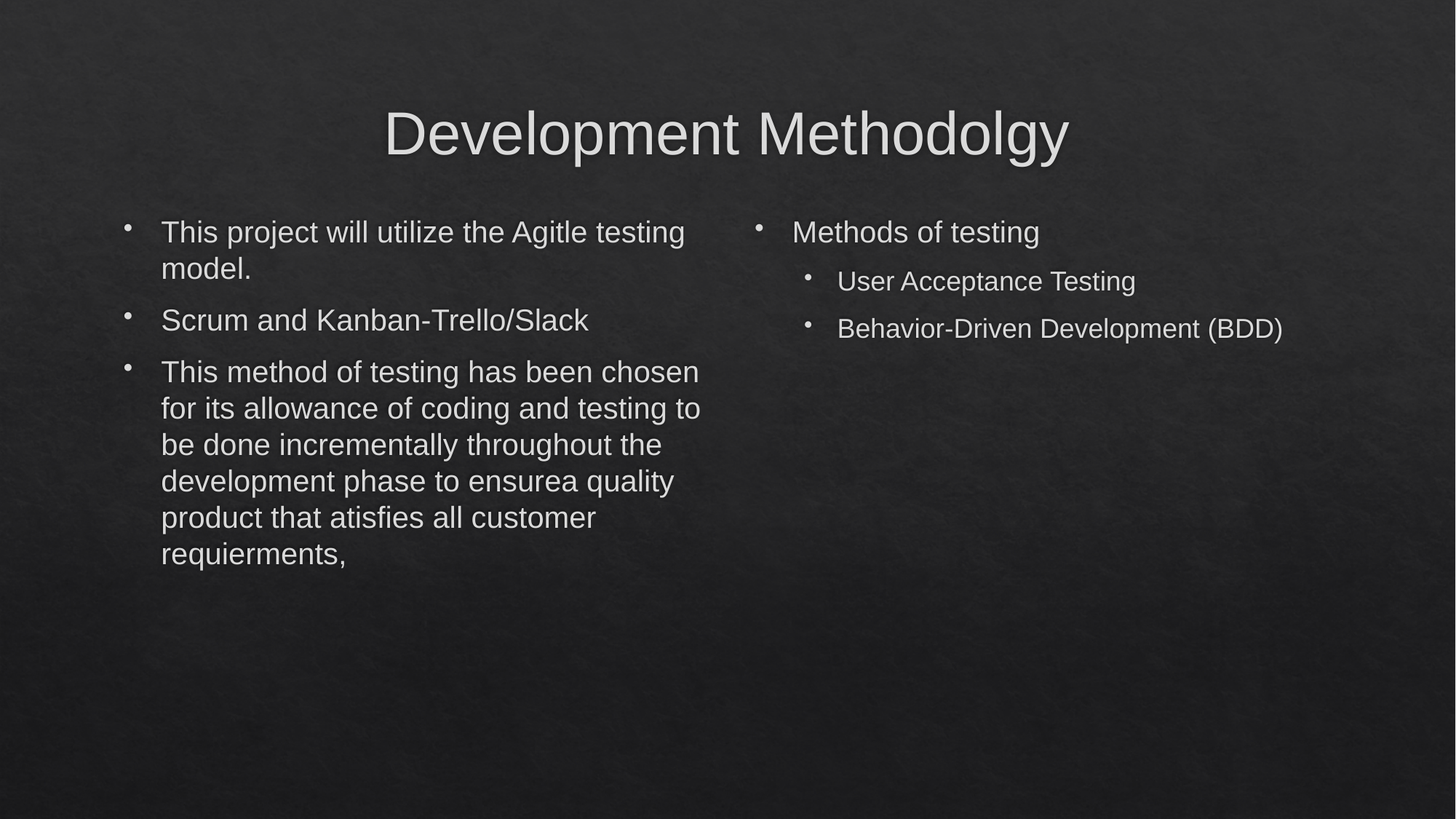

# Development Methodolgy
This project will utilize the Agitle testing model.
Scrum and Kanban-Trello/Slack
This method of testing has been chosen for its allowance of coding and testing to be done incrementally throughout the development phase to ensurea quality product that atisfies all customer requierments,
Methods of testing
User Acceptance Testing
Behavior-Driven Development (BDD)